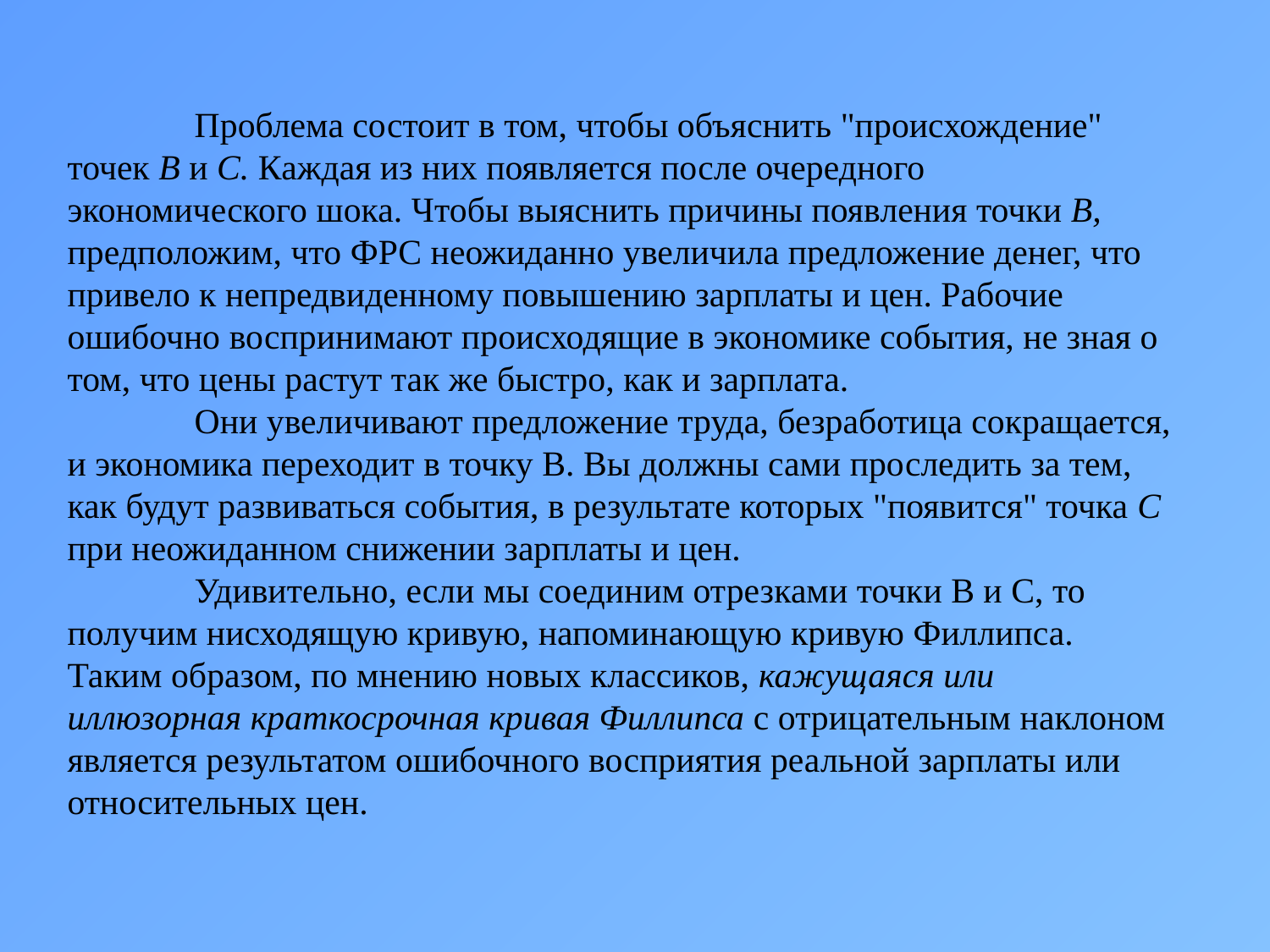

Проблема состоит в том, чтобы объяснить "происхождение" точек В и С. Каждая из них появляется после очередного экономического шока. Чтобы выяснить причины появления точки В, предположим, что ФРС неожиданно увеличила предложение денег, что привело к непредвиденному повышению зарплаты и цен. Рабочие ошибочно воспринимают происходящие в экономике события, не зная о том, что цены растут так же быстро, как и зарплата.
	Они увеличивают предложение труда, безработица сокращается, и экономика переходит в точку В. Вы должны сами проследить за тем, как будут развиваться события, в результате которых "появится" точка С при неожиданном снижении зарплаты и цен.
	Удивительно, если мы соединим отрезками точки В и С, то получим нисходящую кривую, напоминающую кривую Филлипса. Таким образом, по мнению новых классиков, кажущаяся или иллюзорная краткосрочная кривая Филлипса с отрицательным наклоном является результатом ошибочного восприятия реальной зарплаты или относительных цен.